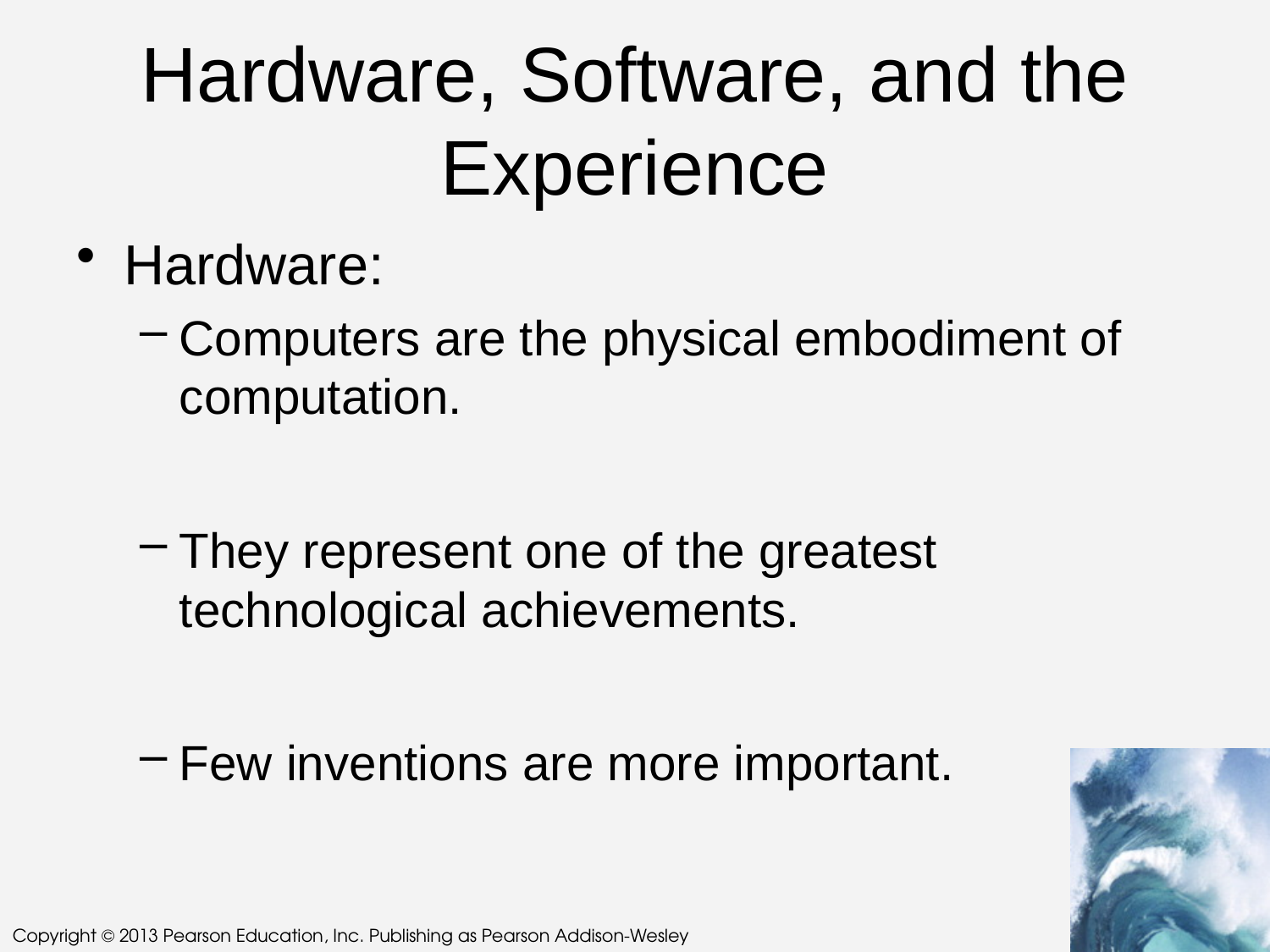

# Hardware, Software, and the Experience
Hardware:
Computers are the physical embodiment of computation.

They represent one of the greatest technological achievements.

Few inventions are more important.